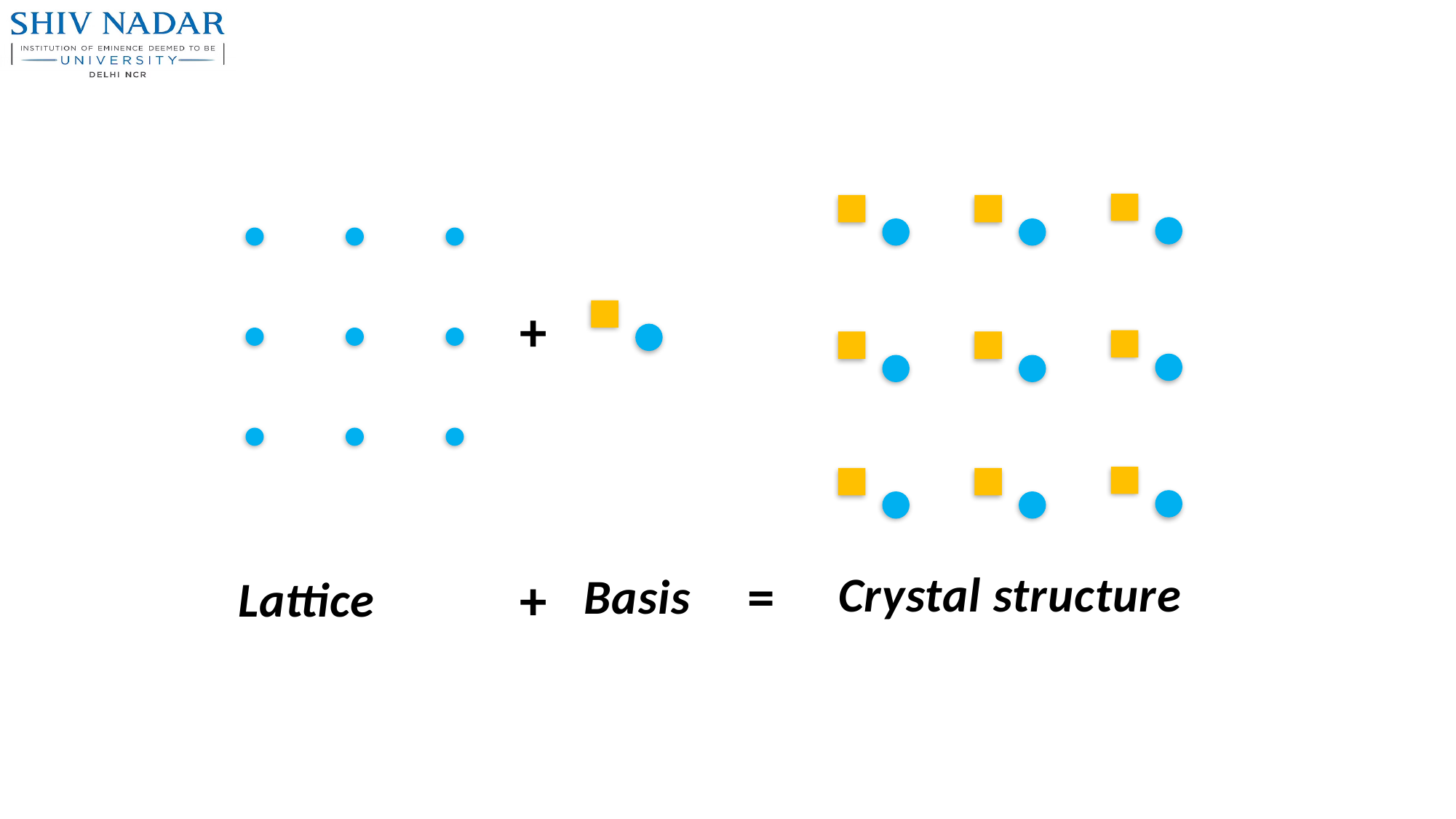

+
=

=
Crystal structure
+
Basis
Lattice